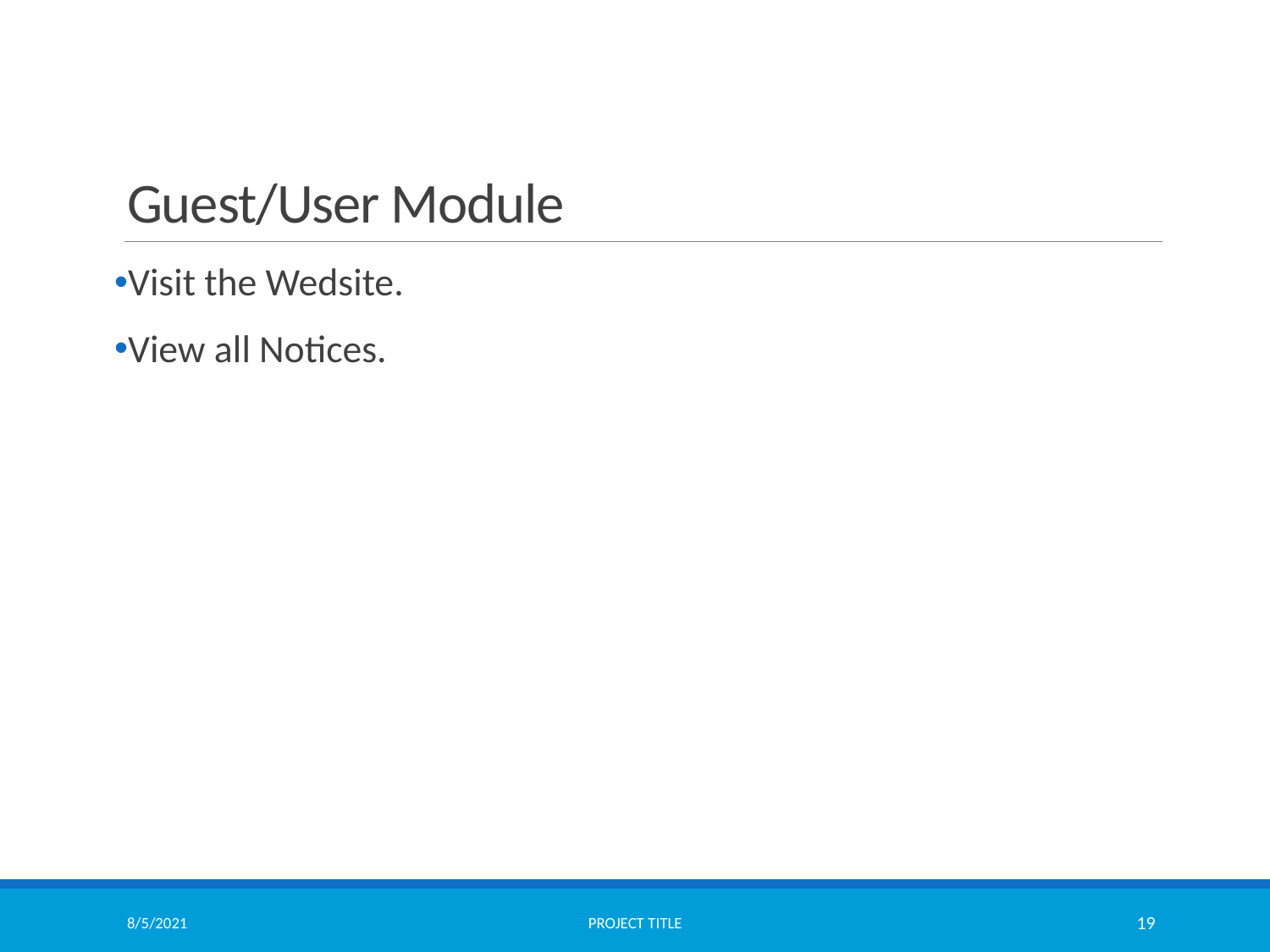

# Guest/User Module
Visit the Wedsite.
View all Notices.
8/5/2021
Project Title
19